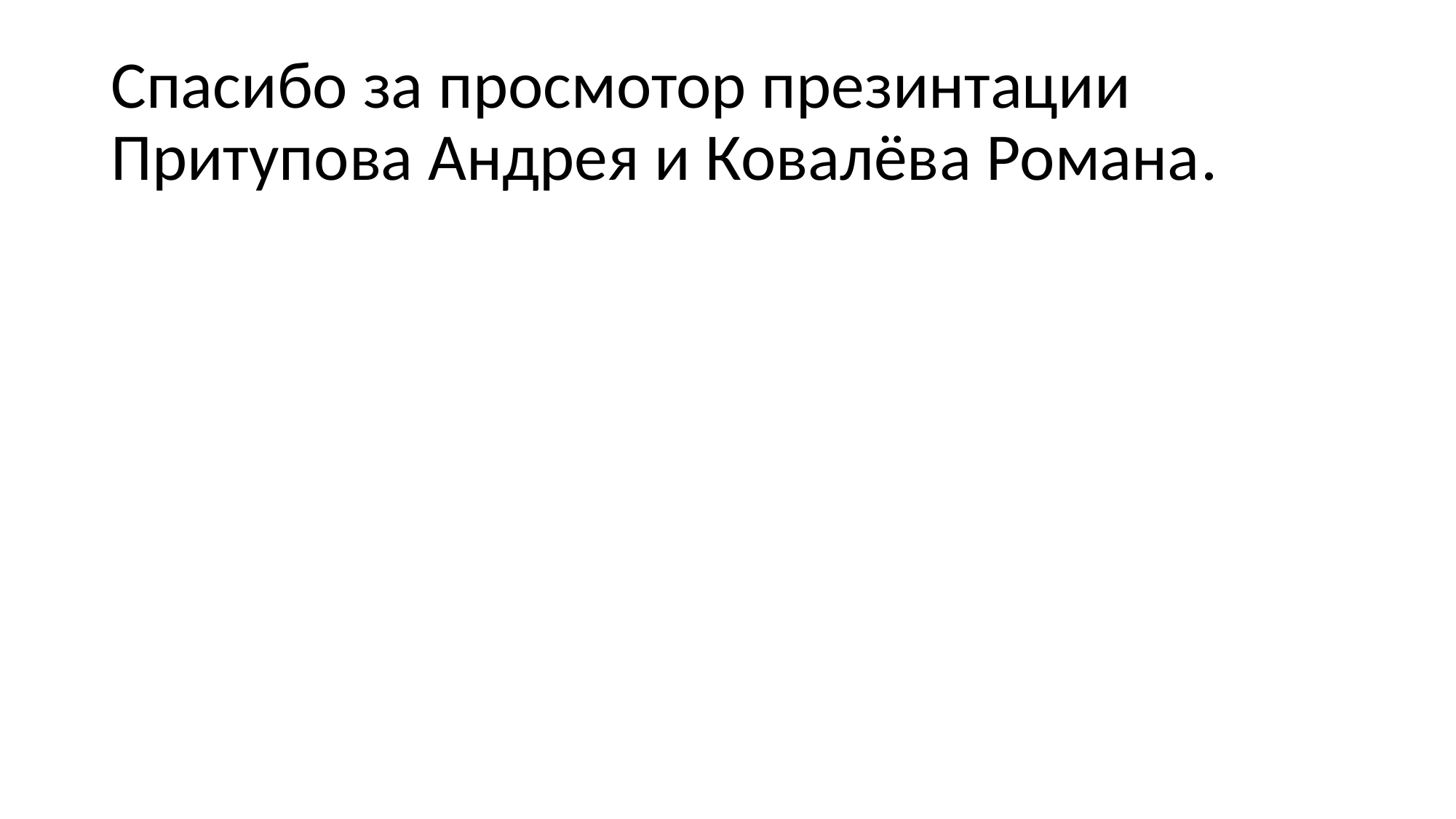

# Спасибо за просмотор презинтации Притупова Андрея и Ковалёва Романа.